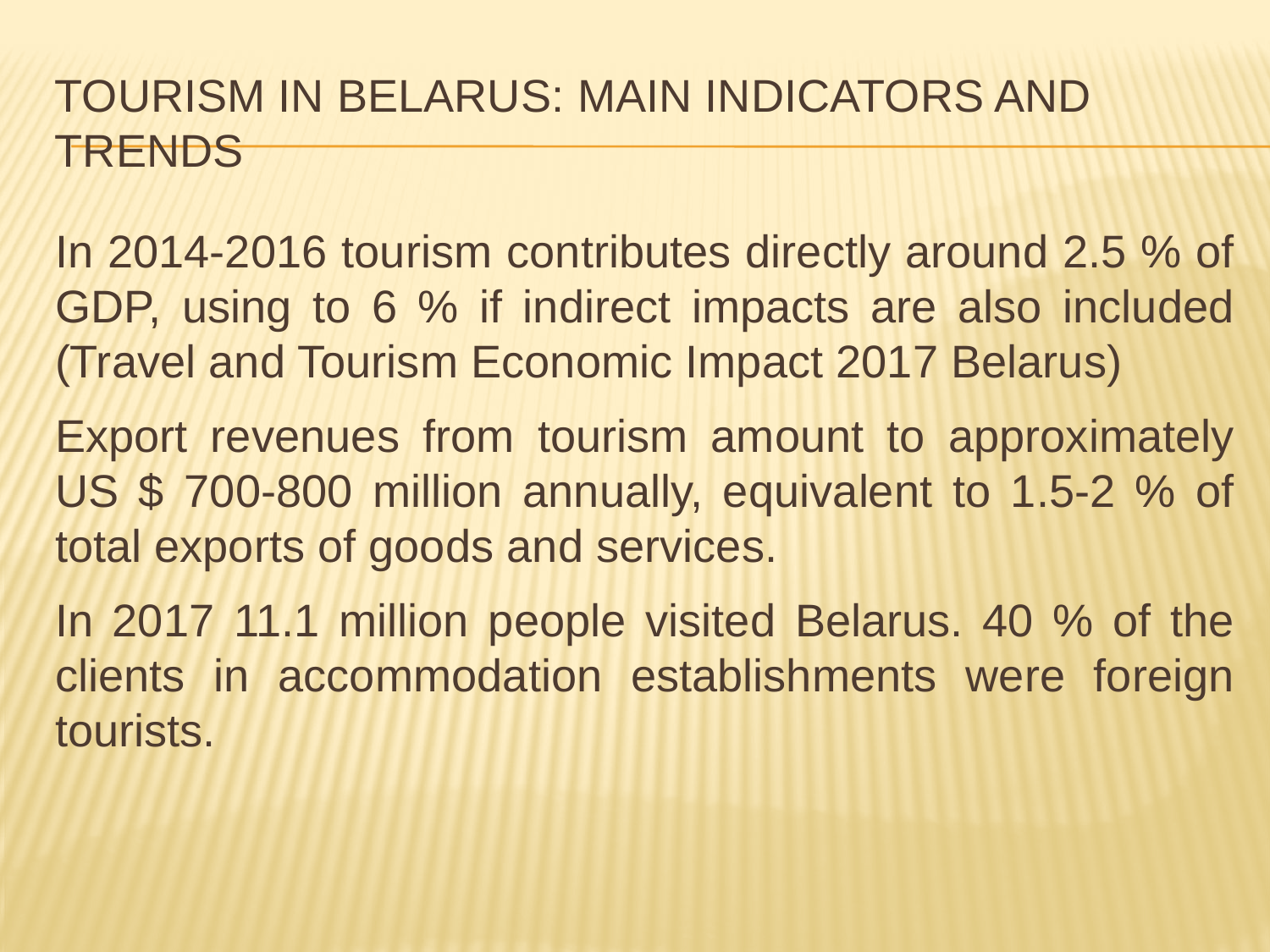

# Tourism in belarus: main indicators and trends
In 2014-2016 tourism contributes directly around 2.5 % of GDP, using to 6 % if indirect impacts are also included (Travel and Tourism Economic Impact 2017 Belarus)
Export revenues from tourism amount to approximately US $ 700-800 million annually, equivalent to 1.5-2 % of total exports of goods and services.
In 2017 11.1 million people visited Belarus. 40 % of the clients in accommodation establishments were foreign tourists.